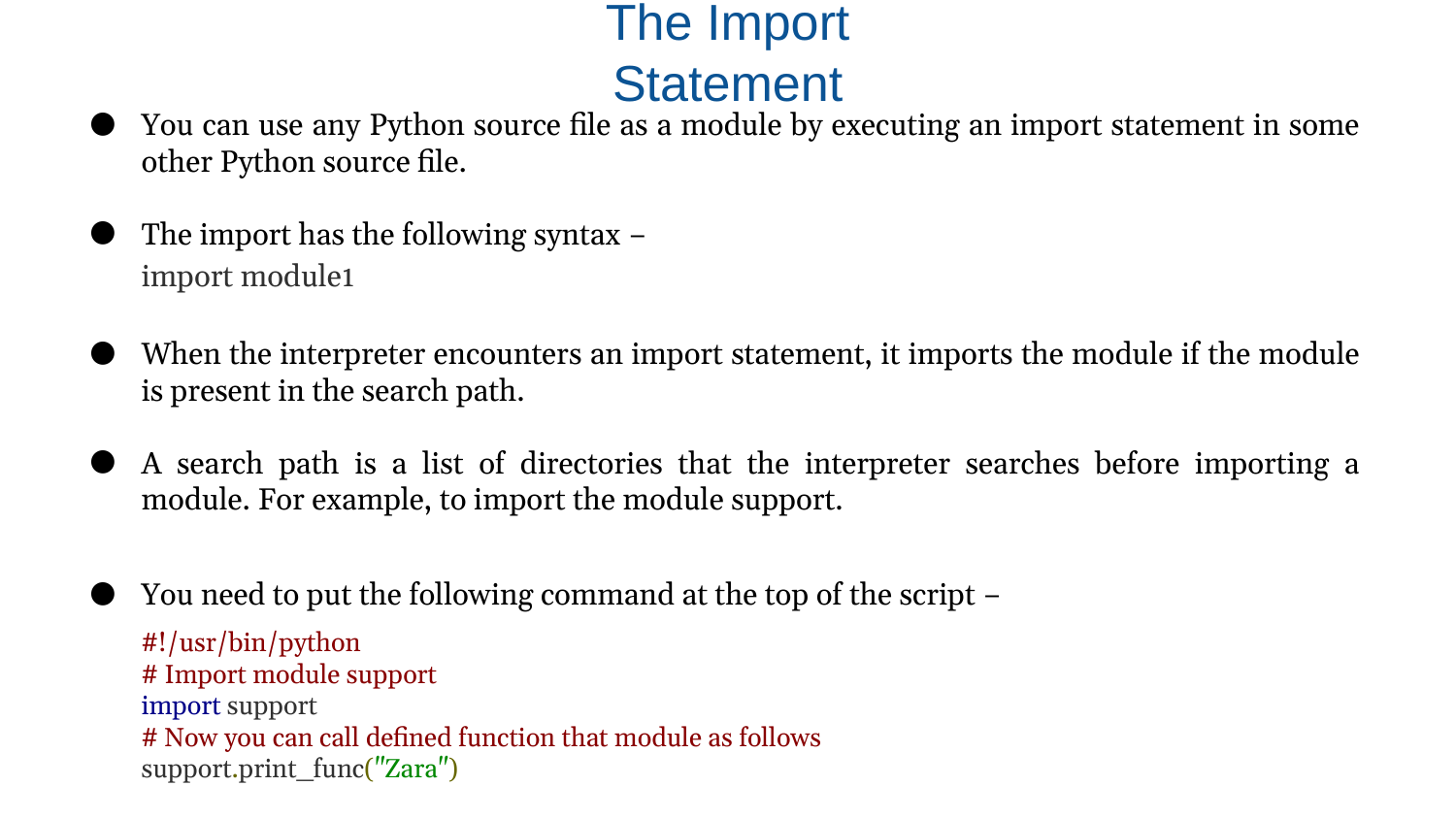

The Import Statement
You can use any Python source file as a module by executing an import statement in some other Python source file.

The import has the following syntax −
import module1

When the interpreter encounters an import statement, it imports the module if the module is present in the search path.

A search path is a list of directories that the interpreter searches before importing a module. For example, to import the module support.

You need to put the following command at the top of the script −
#!/usr/bin/python
# Import module support
import support
# Now you can call defined function that module as follows
support.print_func("Zara")